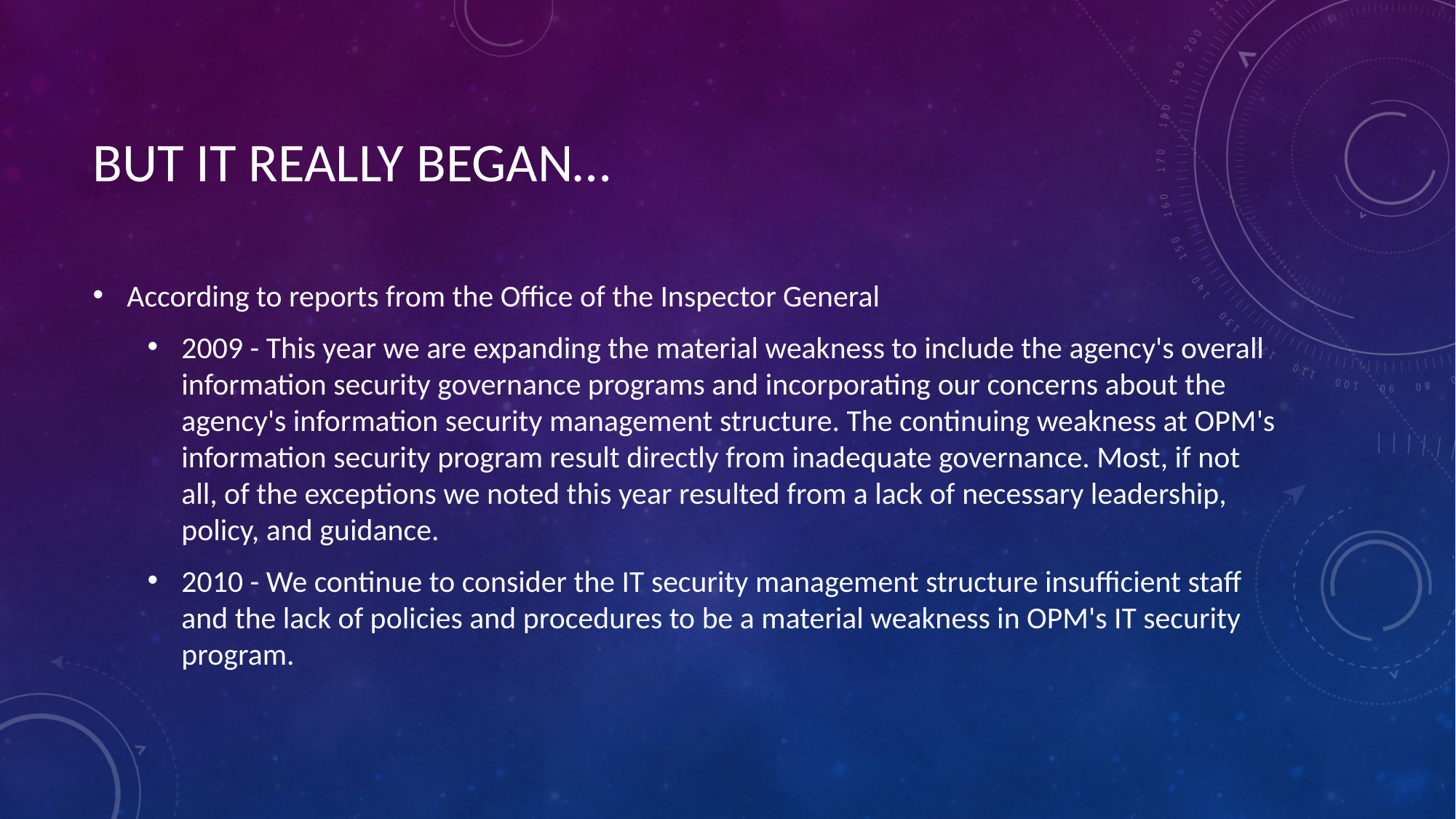

# But it really began…
According to reports from the Office of the Inspector General
2009 - This year we are expanding the material weakness to include the agency's overall information security governance programs and incorporating our concerns about the agency's information security management structure. The continuing weakness at OPM's information security program result directly from inadequate governance. Most, if not all, of the exceptions we noted this year resulted from a lack of necessary leadership, policy, and guidance.
2010 - We continue to consider the IT security management structure insufficient staff and the lack of policies and procedures to be a material weakness in OPM's IT security program.